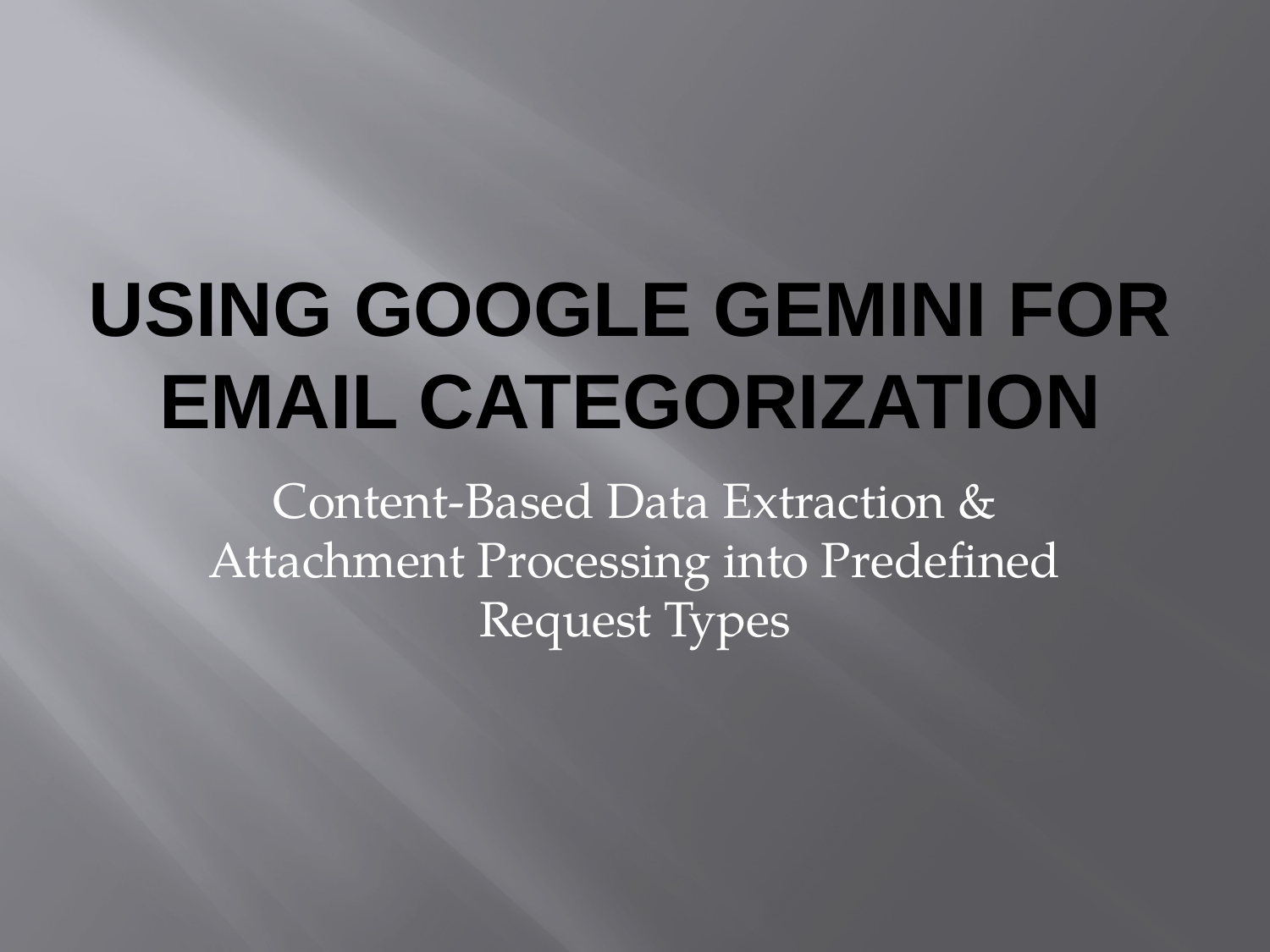

# Using Google Gemini for Email Categorization
Content-Based Data Extraction & Attachment Processing into Predefined Request Types